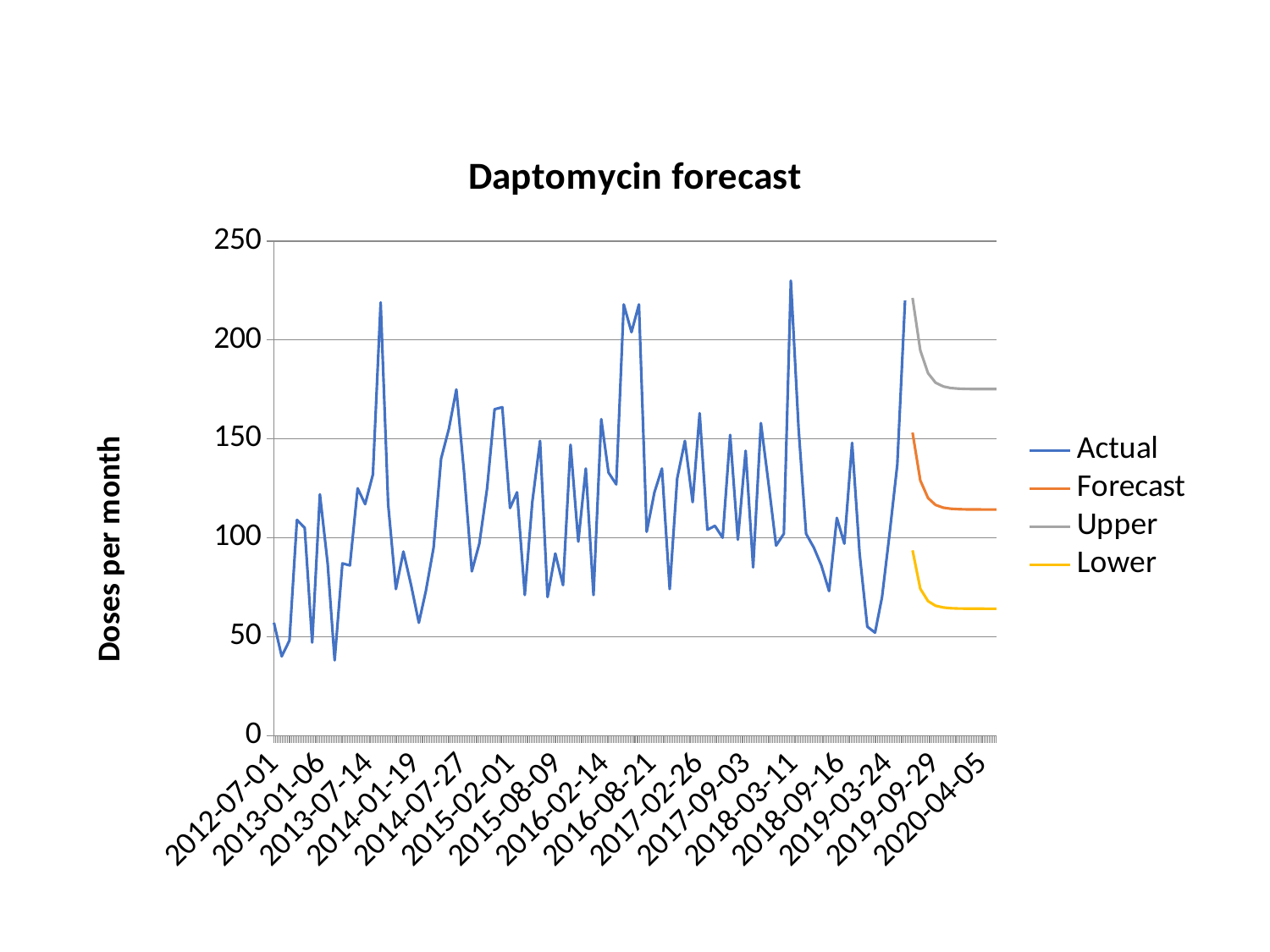

### Chart: Daptomycin forecast

| Category | Actual | Forecast | Upper | Lower |
|---|---|---|---|---|
| 41091.0 | 57.0 | None | None | None |
| 41122.0 | 40.0 | None | None | None |
| 41153.0 | 48.0 | None | None | None |
| 41183.0 | 109.0 | None | None | None |
| 41214.0 | 105.0 | None | None | None |
| 41244.0 | 47.0 | None | None | None |
| 41275.0 | 122.0 | None | None | None |
| 41306.0 | 87.0 | None | None | None |
| 41334.0 | 38.0 | None | None | None |
| 41365.0 | 87.0 | None | None | None |
| 41395.0 | 86.0 | None | None | None |
| 41426.0 | 125.0 | None | None | None |
| 41456.0 | 117.0 | None | None | None |
| 41487.0 | 132.0 | None | None | None |
| 41518.0 | 219.0 | None | None | None |
| 41548.0 | 117.0 | None | None | None |
| 41579.0 | 74.0 | None | None | None |
| 41609.0 | 93.0 | None | None | None |
| 41640.0 | 76.0 | None | None | None |
| 41671.0 | 57.0 | None | None | None |
| 41699.0 | 73.0 | None | None | None |
| 41730.0 | 95.0 | None | None | None |
| 41760.0 | 140.0 | None | None | None |
| 41791.0 | 155.0 | None | None | None |
| 41821.0 | 175.0 | None | None | None |
| 41852.0 | 133.0 | None | None | None |
| 41883.0 | 83.0 | None | None | None |
| 41913.0 | 97.0 | None | None | None |
| 41944.0 | 125.0 | None | None | None |
| 41974.0 | 165.0 | None | None | None |
| 42005.0 | 166.0 | None | None | None |
| 42036.0 | 115.0 | None | None | None |
| 42064.0 | 123.0 | None | None | None |
| 42095.0 | 71.0 | None | None | None |
| 42125.0 | 118.0 | None | None | None |
| 42156.0 | 149.0 | None | None | None |
| 42186.0 | 70.0 | None | None | None |
| 42217.0 | 92.0 | None | None | None |
| 42248.0 | 76.0 | None | None | None |
| 42278.0 | 147.0 | None | None | None |
| 42309.0 | 98.0 | None | None | None |
| 42339.0 | 135.0 | None | None | None |
| 42370.0 | 71.0 | None | None | None |
| 42401.0 | 160.0 | None | None | None |
| 42430.0 | 133.0 | None | None | None |
| 42461.0 | 127.0 | None | None | None |
| 42491.0 | 218.0 | None | None | None |
| 42522.0 | 204.0 | None | None | None |
| 42552.0 | 218.0 | None | None | None |
| 42583.0 | 103.0 | None | None | None |
| 42614.0 | 123.0 | None | None | None |
| 42644.0 | 135.0 | None | None | None |
| 42675.0 | 74.0 | None | None | None |
| 42705.0 | 130.0 | None | None | None |
| 42736.0 | 149.0 | None | None | None |
| 42767.0 | 118.0 | None | None | None |
| 42795.0 | 163.0 | None | None | None |
| 42826.0 | 104.0 | None | None | None |
| 42856.0 | 106.0 | None | None | None |
| 42887.0 | 100.0 | None | None | None |
| 42917.0 | 152.0 | None | None | None |
| 42948.0 | 99.0 | None | None | None |
| 42979.0 | 144.0 | None | None | None |
| 43009.0 | 85.0 | None | None | None |
| 43040.0 | 158.0 | None | None | None |
| 43070.0 | 128.0 | None | None | None |
| 43101.0 | 96.0 | None | None | None |
| 43132.0 | 102.0 | None | None | None |
| 43160.0 | 230.0 | None | None | None |
| 43191.0 | 155.0 | None | None | None |
| 43221.0 | 102.0 | None | None | None |
| 43252.0 | 95.0 | None | None | None |
| 43282.0 | 86.0 | None | None | None |
| 43313.0 | 73.0 | None | None | None |
| 43344.0 | 110.0 | None | None | None |
| 43374.0 | 97.0 | None | None | None |
| 43405.0 | 148.0 | None | None | None |
| 43435.0 | 92.0 | None | None | None |
| 43466.0 | 55.0 | None | None | None |
| 43497.0 | 52.0 | None | None | None |
| 43525.0 | 70.0 | None | None | None |
| 43556.0 | 103.0 | None | None | None |
| 43586.0 | 137.0 | None | None | None |
| 43617.0 | 220.0 | None | None | None |
| 43647.0 | None | 153.1956483096971 | 221.26571641877865 | 93.61858550116061 |
| 43678.0 | None | 129.013793443667 | 194.73078492326346 | 74.18029314505927 |
| 43709.0 | None | 120.09016871238475 | 183.20365046162422 | 67.92710800757513 |
| 43739.0 | None | 116.60461866174005 | 178.44960923215186 | 65.60850659973875 |
| 43770.0 | None | 115.21062279853524 | 176.50853534431656 | 64.70036288550286 |
| 43800.0 | None | 114.64768413018977 | 175.71820814085714 | 64.33671387545472 |
| 43831.0 | None | 114.41945118181688 | 175.39672398239645 | 64.18978459530591 |
| 43862.0 | None | 114.32676927809993 | 175.2659993453448 | 64.13020207482512 |
| 43891.0 | None | 114.289107915099 | 175.21285042306485 | 64.10600440242594 |
| 43922.0 | None | 114.27380011430897 | 175.19124279562743 | 64.09617130800328 |
| 43952.0 | None | 114.26757744670401 | 175.18245844138295 | 64.09217449990712 |
| 43983.0 | None | 114.26504780201297 | 175.17888728721613 | 64.09054977564008 |